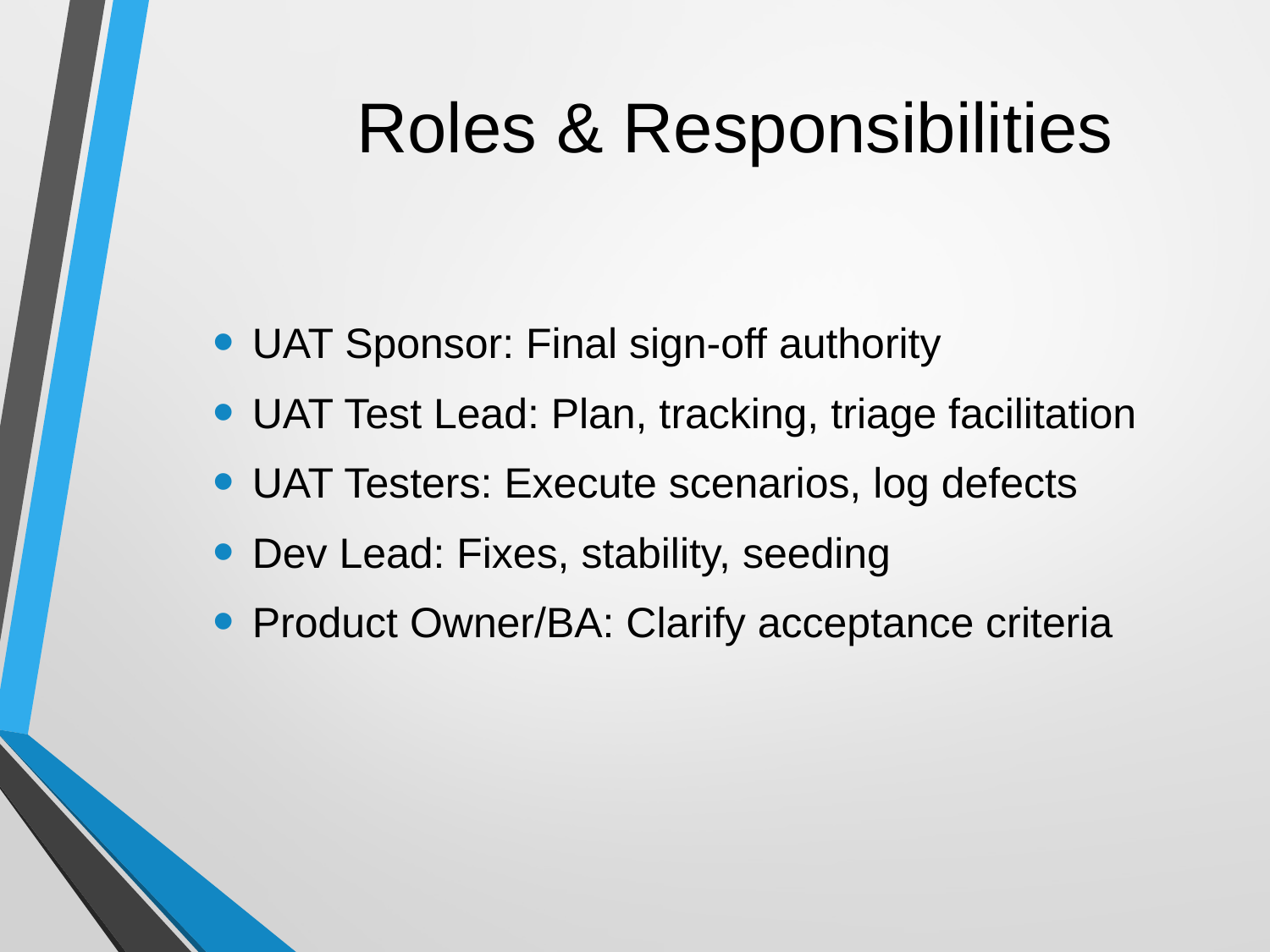

# Roles & Responsibilities
UAT Sponsor: Final sign-off authority
UAT Test Lead: Plan, tracking, triage facilitation
UAT Testers: Execute scenarios, log defects
Dev Lead: Fixes, stability, seeding
Product Owner/BA: Clarify acceptance criteria